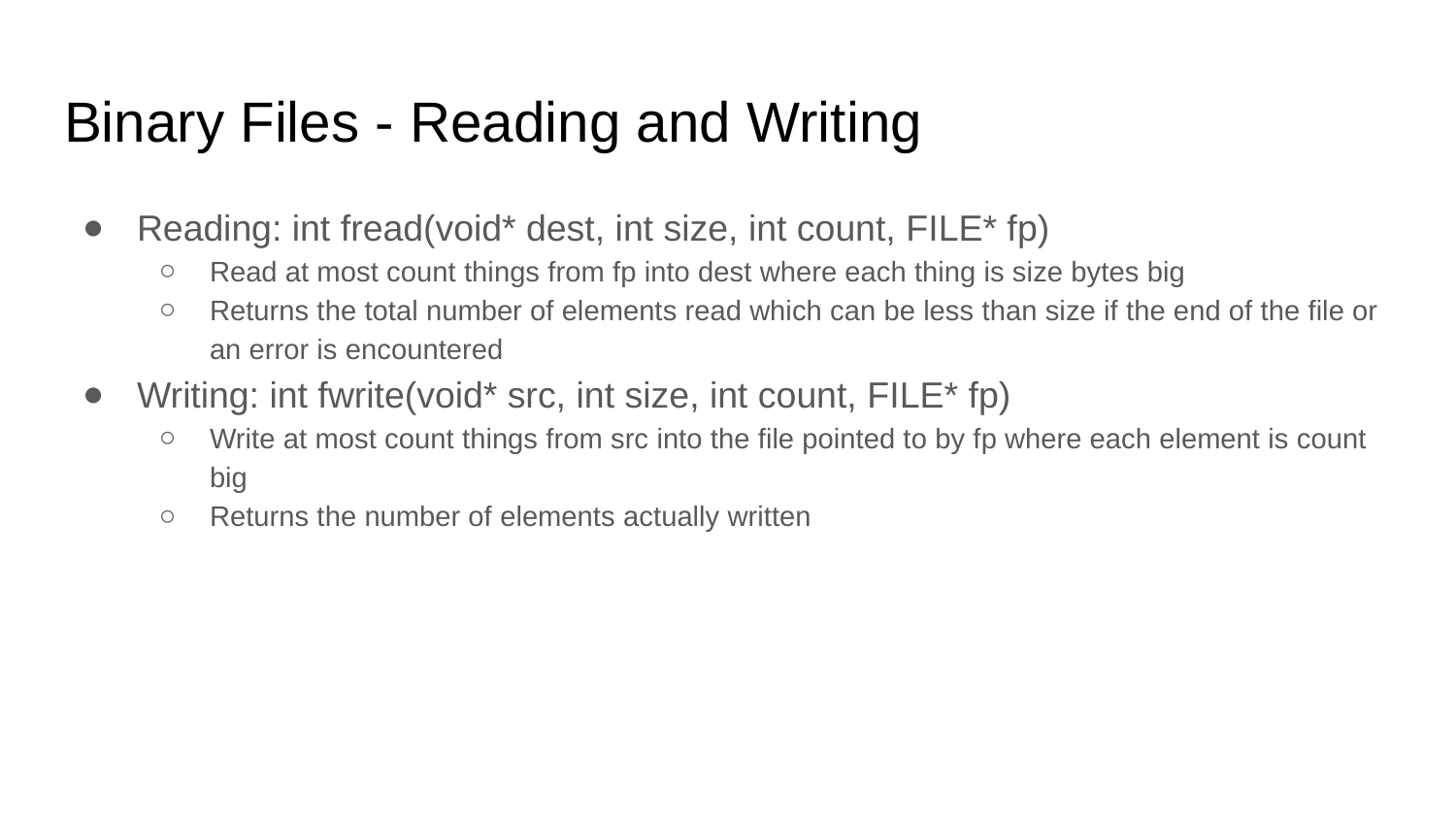

# Binary Files - Reading and Writing
Reading: int fread(void* dest, int size, int count, FILE* fp)
Read at most count things from fp into dest where each thing is size bytes big
Returns the total number of elements read which can be less than size if the end of the file or an error is encountered
Writing: int fwrite(void* src, int size, int count, FILE* fp)
Write at most count things from src into the file pointed to by fp where each element is count big
Returns the number of elements actually written